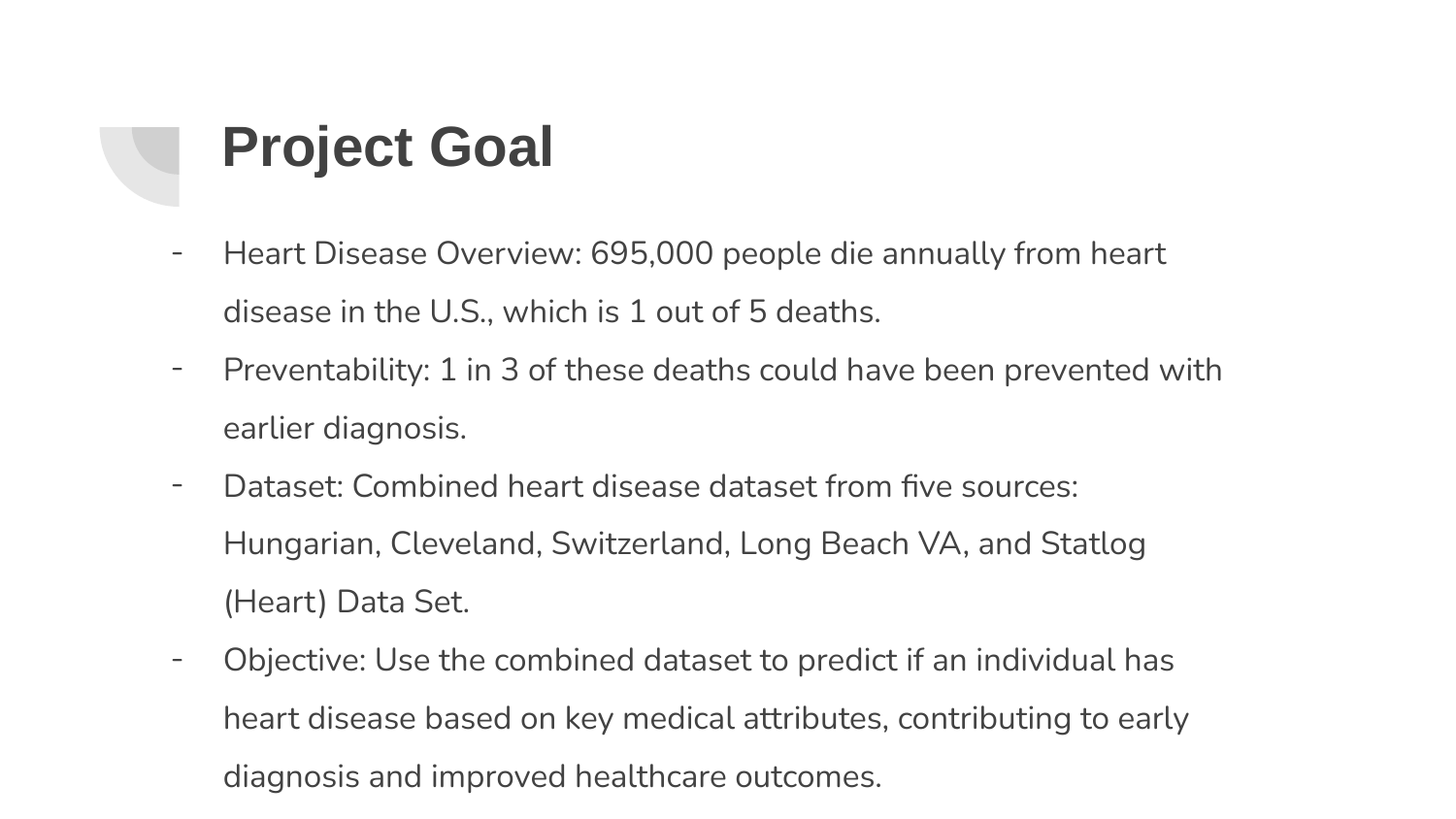

# Project Goal
Heart Disease Overview: 695,000 people die annually from heart disease in the U.S., which is 1 out of 5 deaths.
Preventability: 1 in 3 of these deaths could have been prevented with earlier diagnosis.
Dataset: Combined heart disease dataset from five sources: Hungarian, Cleveland, Switzerland, Long Beach VA, and Statlog (Heart) Data Set.
Objective: Use the combined dataset to predict if an individual has heart disease based on key medical attributes, contributing to early diagnosis and improved healthcare outcomes.